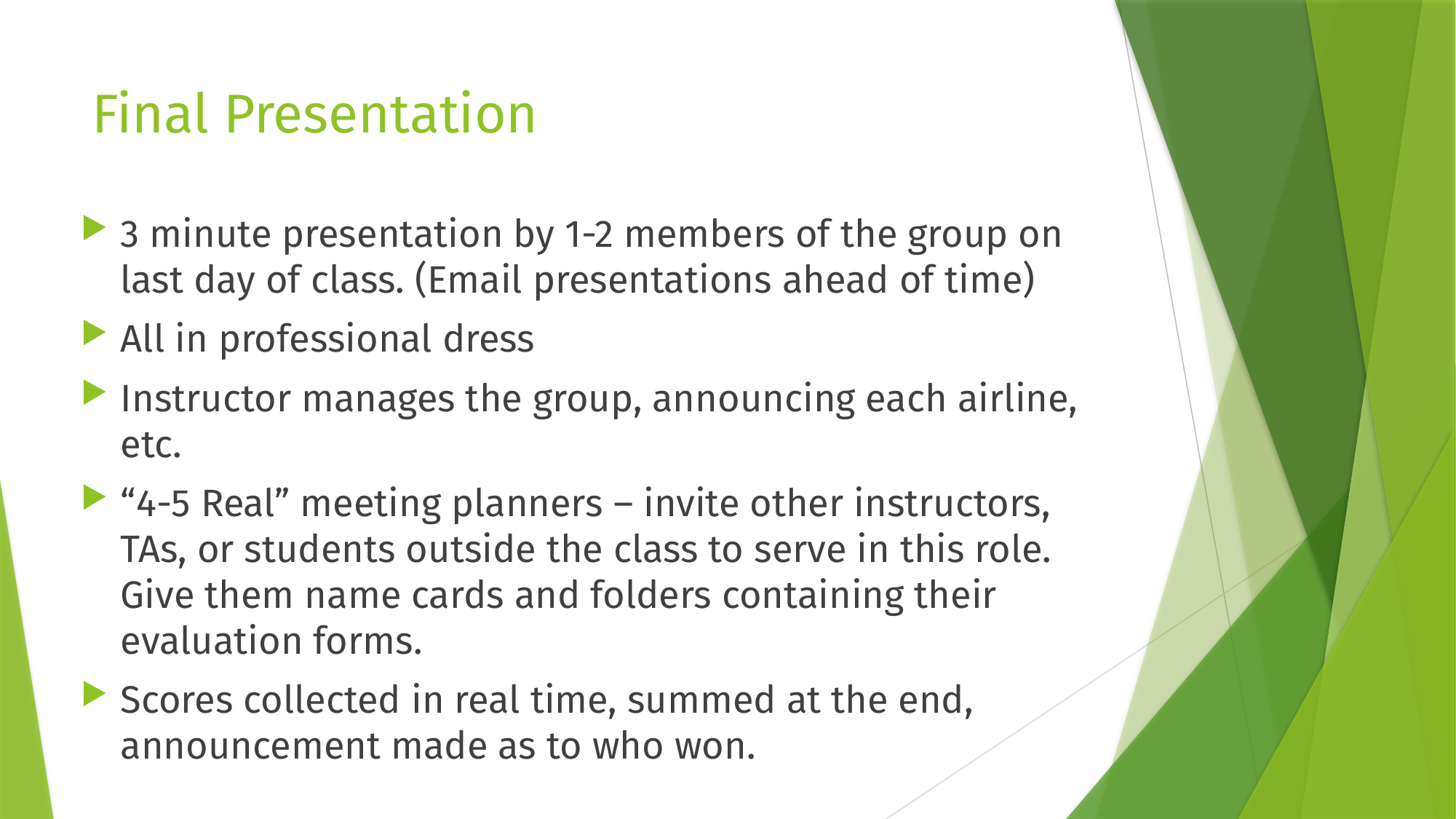

# Final Presentation
3 minute presentation by 1-2 members of the group on last day of class. (Email presentations ahead of time)
All in professional dress
Instructor manages the group, announcing each airline, etc.
“4-5 Real” meeting planners – invite other instructors, TAs, or students outside the class to serve in this role. Give them name cards and folders containing their evaluation forms.
Scores collected in real time, summed at the end, announcement made as to who won.